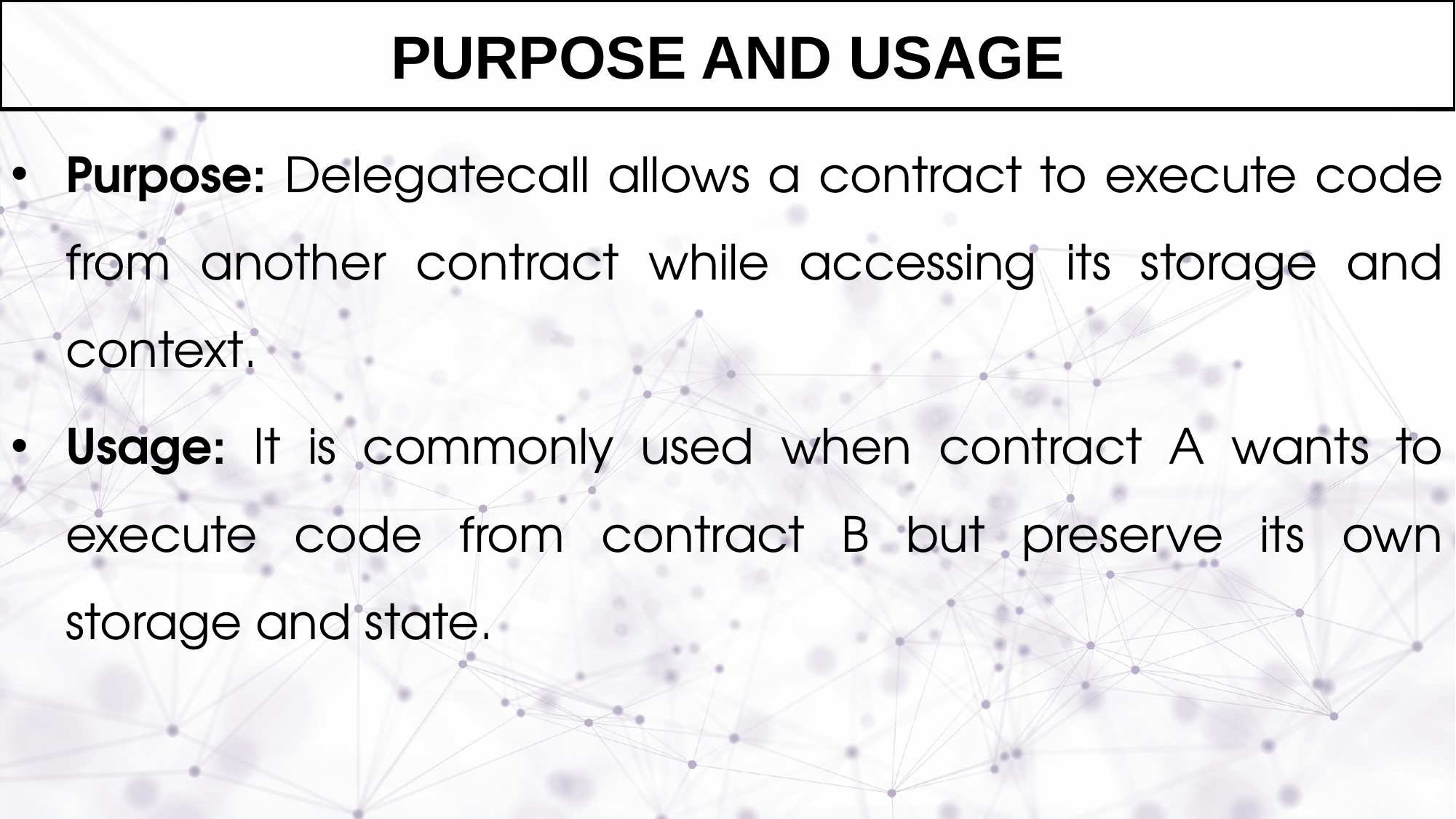

# PURPOSE AND USAGE
Purpose: Delegatecall allows a contract to execute code from another contract while accessing its storage and context.
Usage: It is commonly used when contract A wants to execute code from contract B but preserve its own storage and state.